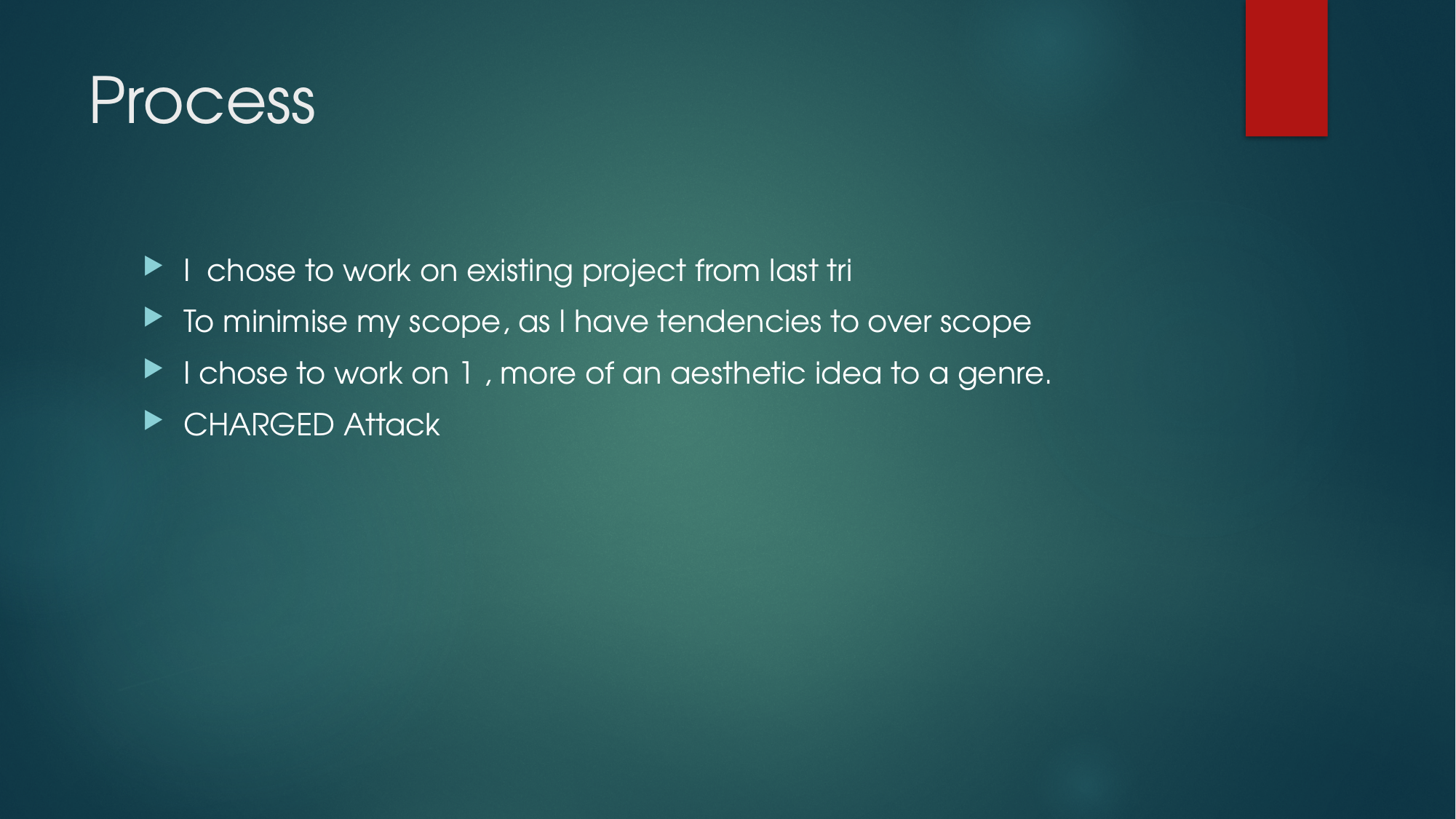

# Process
I  chose to work on existing project from last tri
To minimise my scope, as I have tendencies to over scope
I chose to work on 1 , more of an aesthetic idea to a genre.
CHARGED Attack